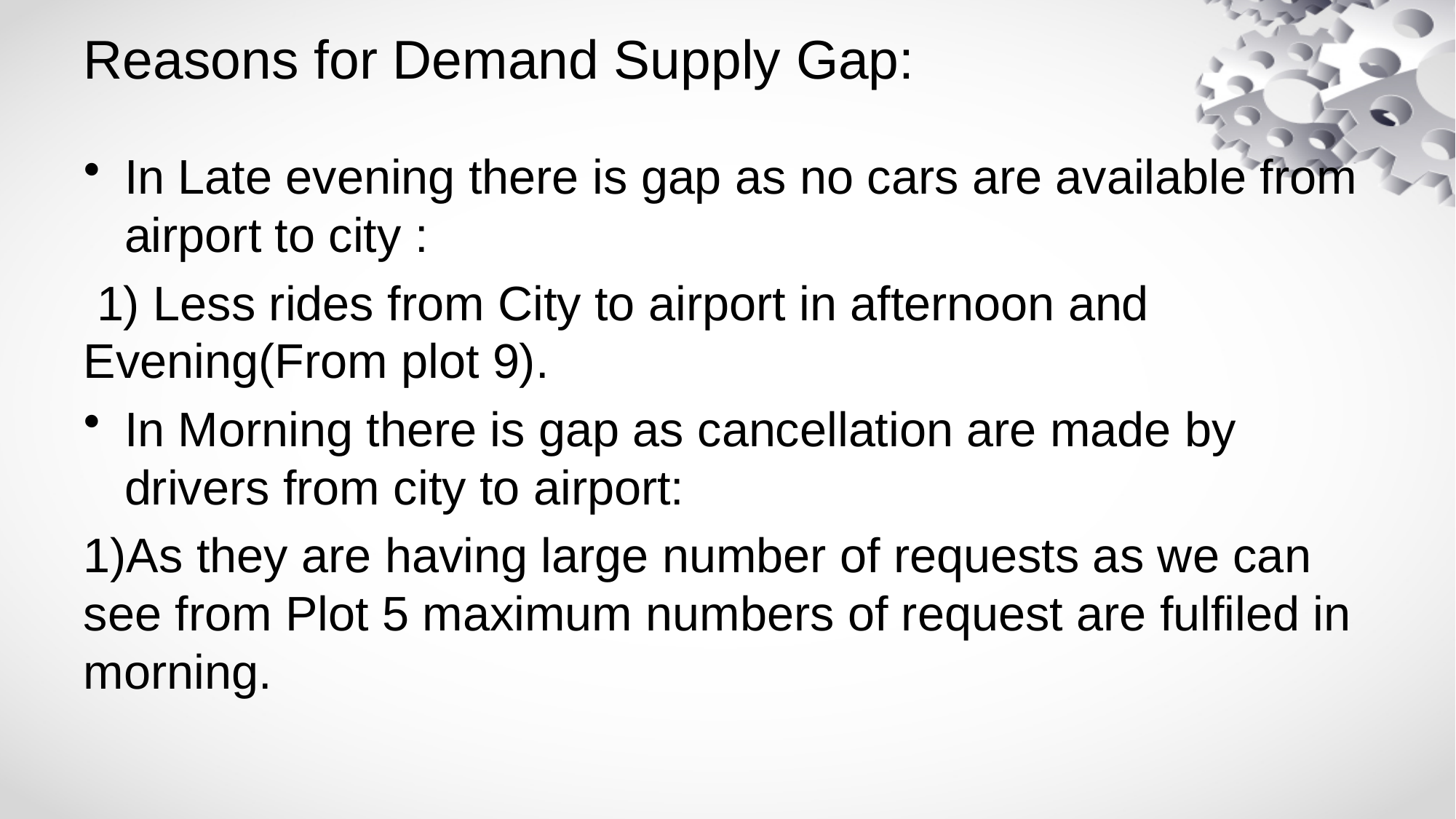

# Reasons for Demand Supply Gap:
In Late evening there is gap as no cars are available from airport to city :
 1) Less rides from City to airport in afternoon and Evening(From plot 9).
In Morning there is gap as cancellation are made by drivers from city to airport:
1)As they are having large number of requests as we can see from Plot 5 maximum numbers of request are fulfiled in morning.